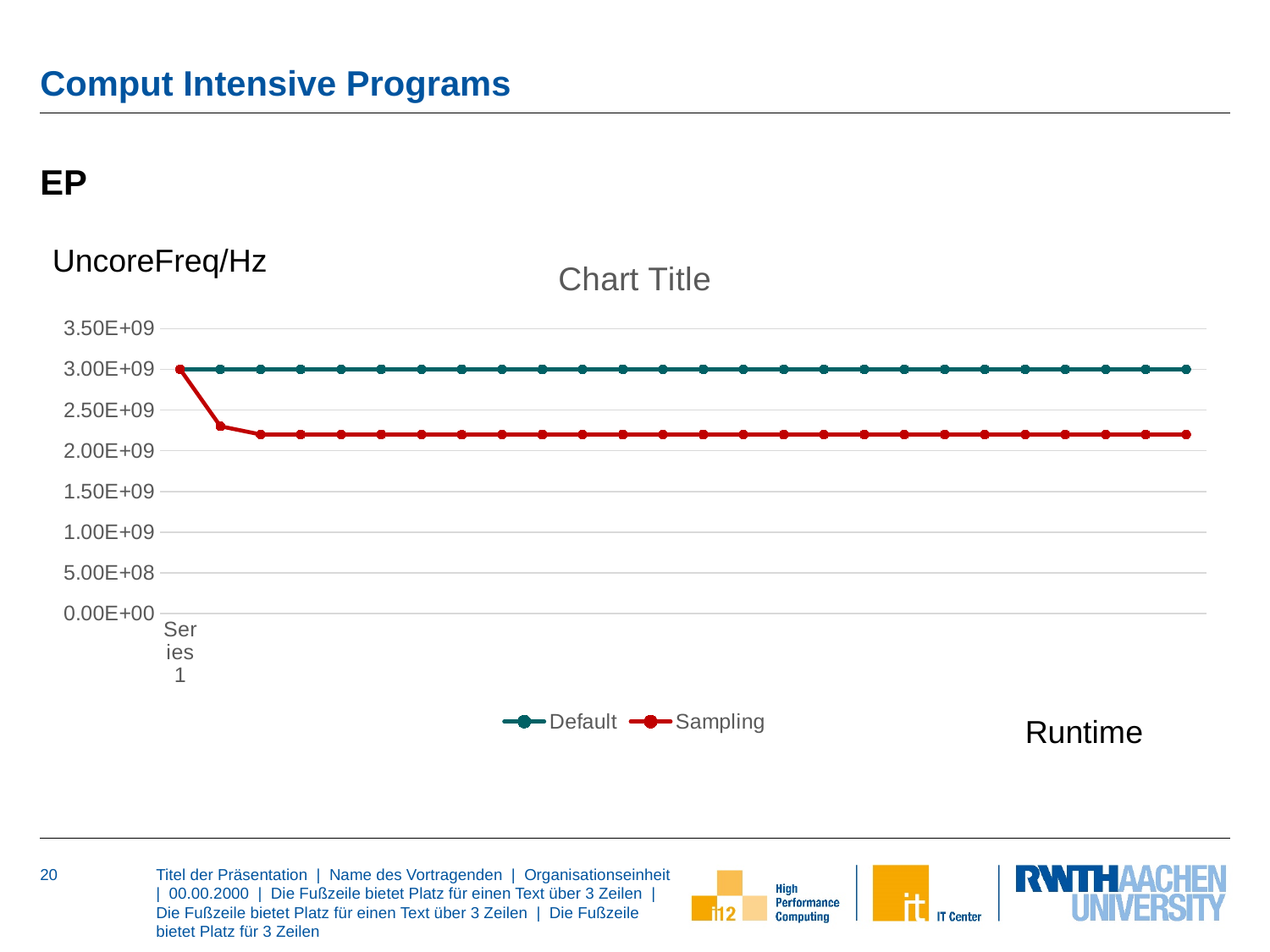

# Comput Intensive Programs
EP

### Chart:

| Category | Default | Sampling |
|---|---|---|
|  | 3000000000.0 | 3000400000.0 |
|  | 3000000000.0 | 2300600000.0 |
|  | 3000000000.0 | 2200200000.0 |
|  | 3000000000.0 | 2199100000.0 |
|  | 3000000000.0 | 2199400000.0 |
|  | 3000000000.0 | 2199500000.0 |
|  | 3000000000.0 | 2199500000.0 |
|  | 3000000000.0 | 2199100000.0 |
|  | 3000000000.0 | 2199400000.0 |
|  | 3000000000.0 | 2199500000.0 |
|  | 3000000000.0 | 2199600000.0 |
|  | 3000000000.0 | 2199400000.0 |
|  | 3000000000.0 | 2199400000.0 |
|  | 3000000000.0 | 2199400000.0 |
|  | 3000000000.0 | 2199400000.0 |
|  | 3000000000.0 | 2199200000.0 |
|  | 3000000000.0 | 2199400000.0 |
|  | 3000000000.0 | 2199600000.0 |
|  | 3000000000.0 | 2199500000.0 |
|  | 3000000000.0 | 2199800000.0 |
|  | 3000000000.0 | 2199500000.0 |
|  | 3000000000.0 | 2199600000.0 |
|  | 3000000000.0 | 2199500000.0 |
|  | 3000000000.0 | 2199500000.0 |
|  | 3000000000.0 | 2199600000.0 |
|  | 3000000000.0 | 2199700000.0 |
UncoreFreq/Hz
Runtime